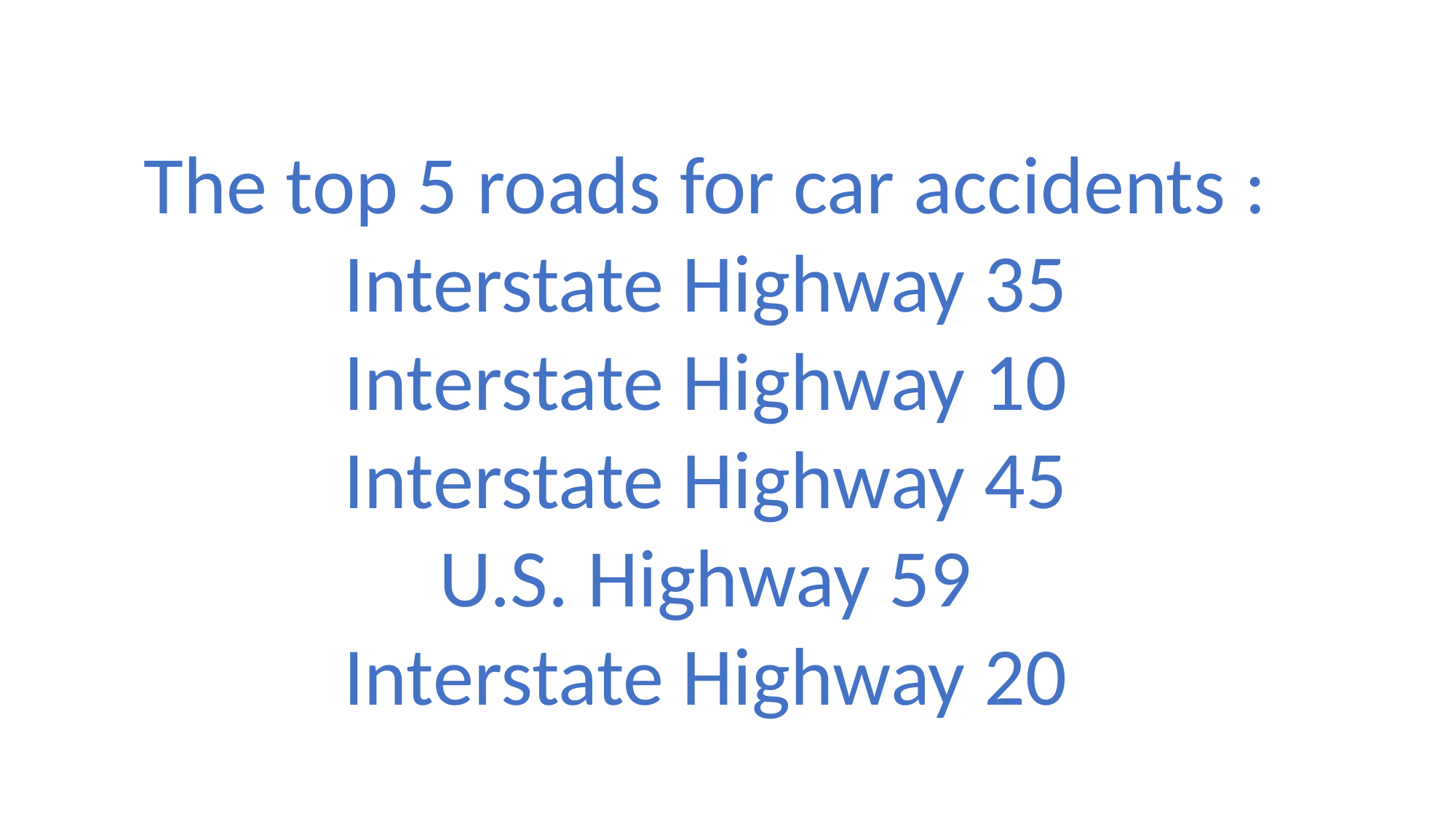

The top 5 roads for car accidents :
Interstate Highway 35
Interstate Highway 10
Interstate Highway 45
U.S. Highway 59
Interstate Highway 20